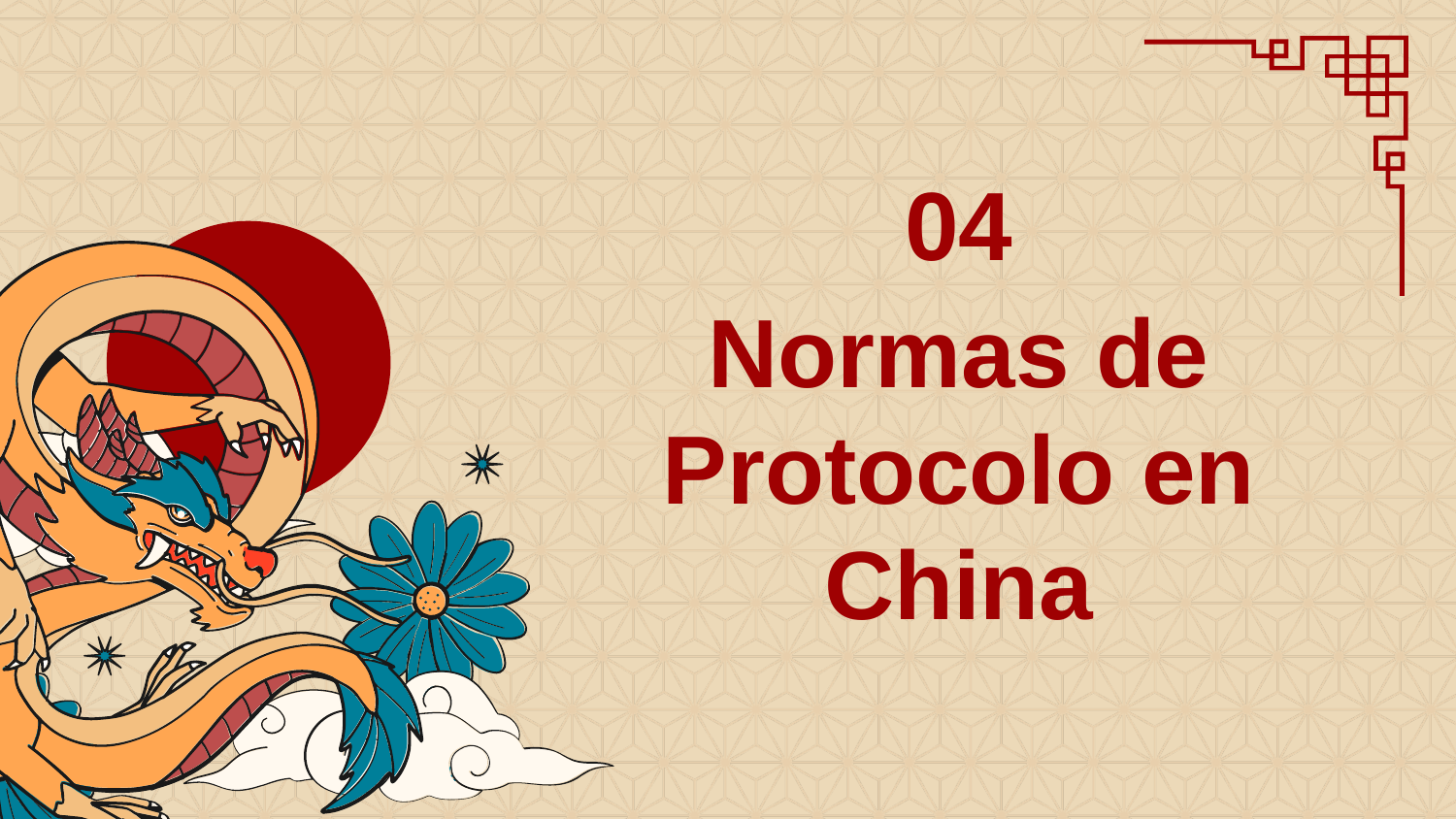

04

# Normas de Protocolo en China